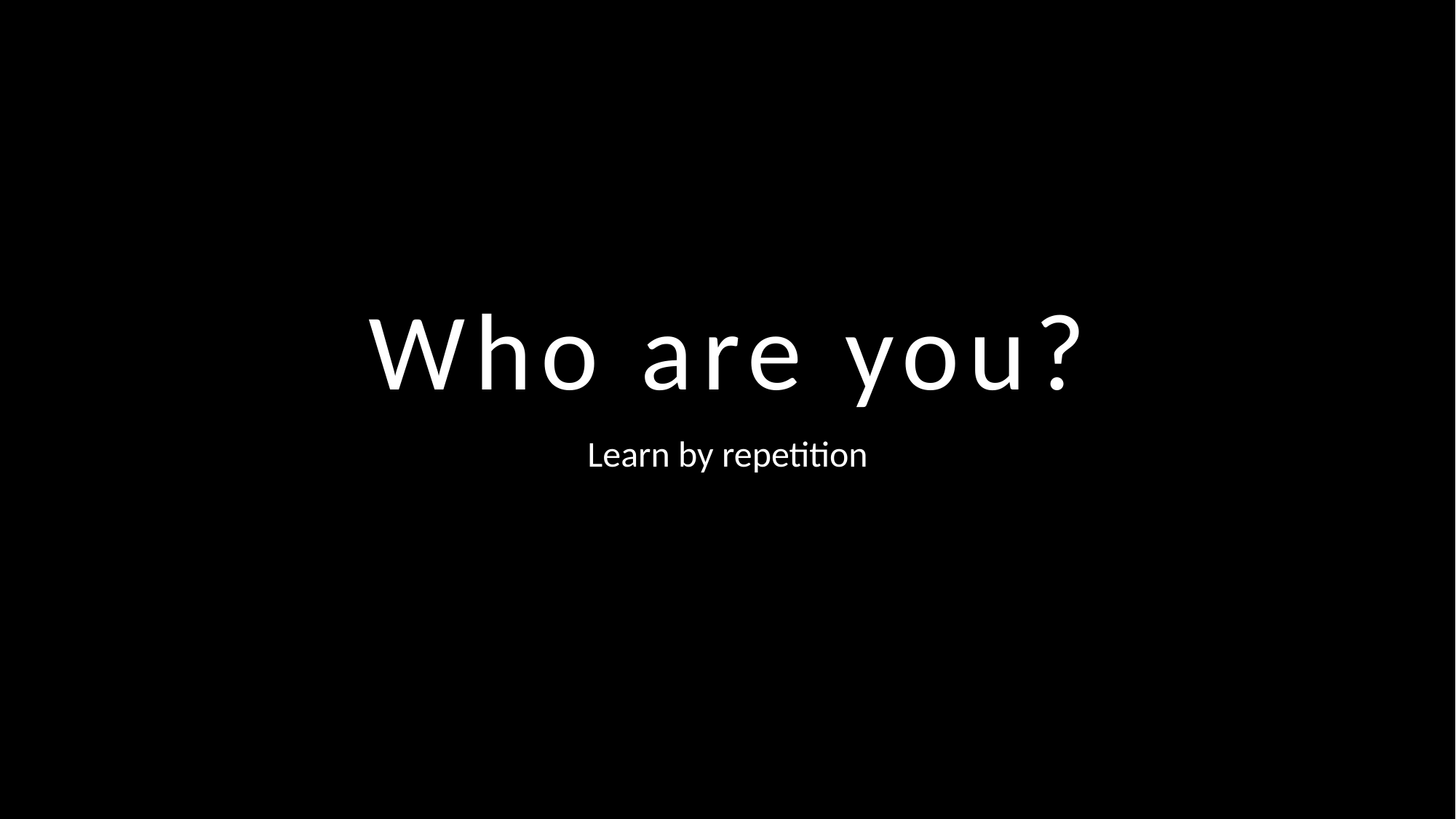

# Who are you?
Learn by repetition